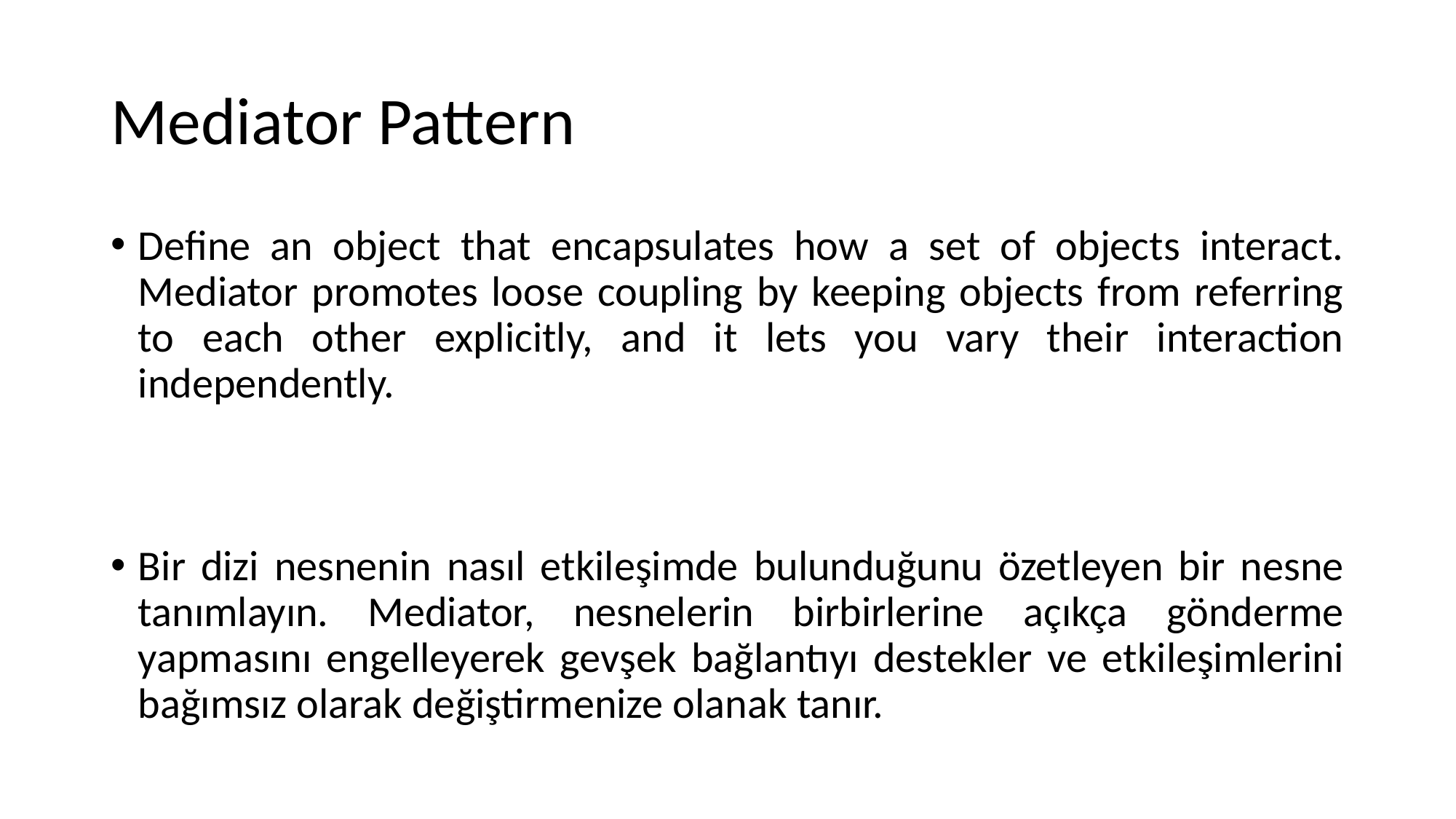

# Mediator Pattern
Define an object that encapsulates how a set of objects interact. Mediator promotes loose coupling by keeping objects from referring to each other explicitly, and it lets you vary their interaction independently.

Bir dizi nesnenin nasıl etkileşimde bulunduğunu özetleyen bir nesne tanımlayın. Mediator, nesnelerin birbirlerine açıkça gönderme yapmasını engelleyerek gevşek bağlantıyı destekler ve etkileşimlerini bağımsız olarak değiştirmenize olanak tanır.